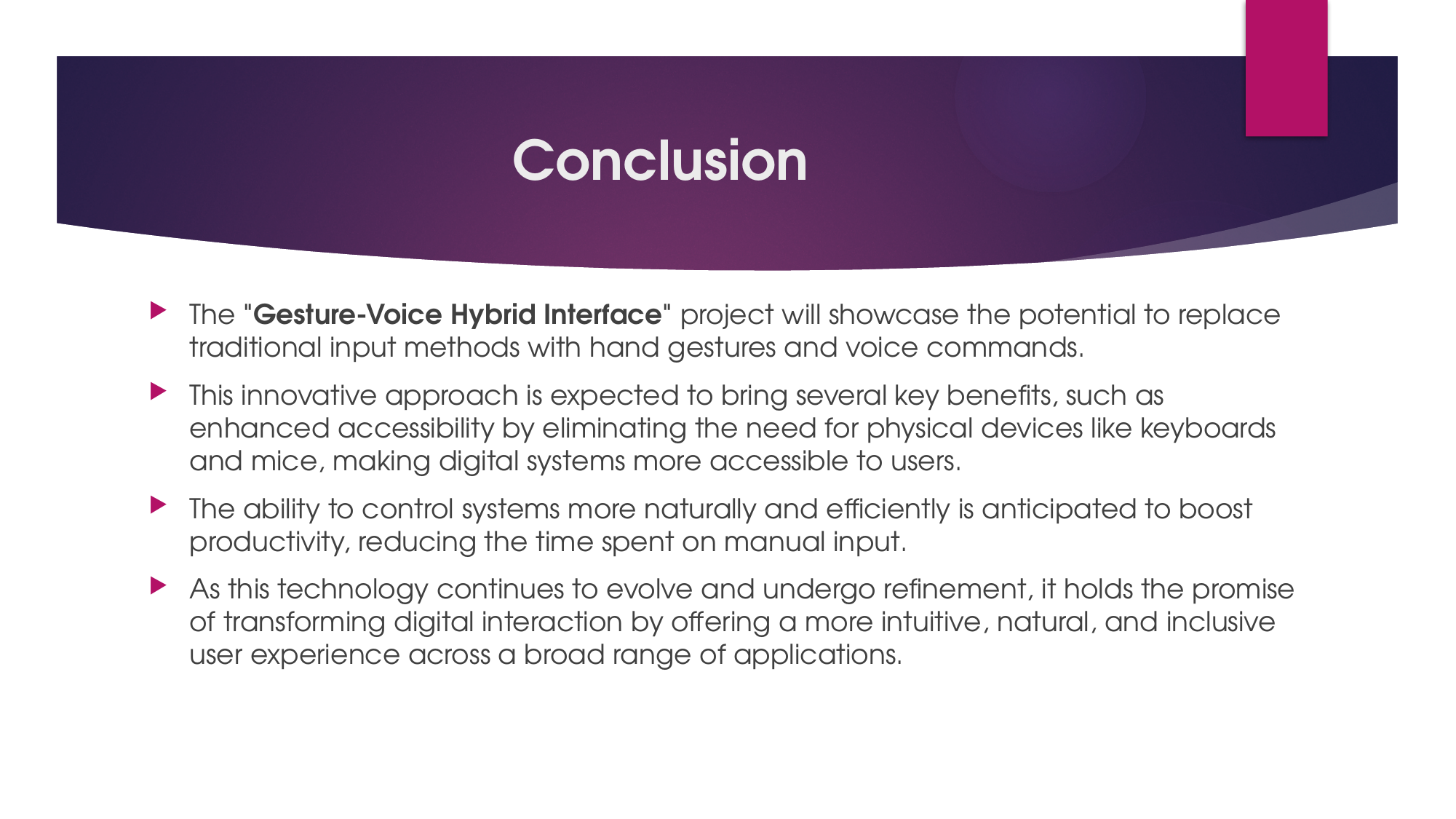

# Conclusion
The "Gesture-Voice Hybrid Interface" project will showcase the potential to replace traditional input methods with hand gestures and voice commands.
This innovative approach is expected to bring several key benefits, such as enhanced accessibility by eliminating the need for physical devices like keyboards and mice, making digital systems more accessible to users.
The ability to control systems more naturally and efficiently is anticipated to boost productivity, reducing the time spent on manual input.
As this technology continues to evolve and undergo refinement, it holds the promise of transforming digital interaction by offering a more intuitive, natural, and inclusive user experience across a broad range of applications.